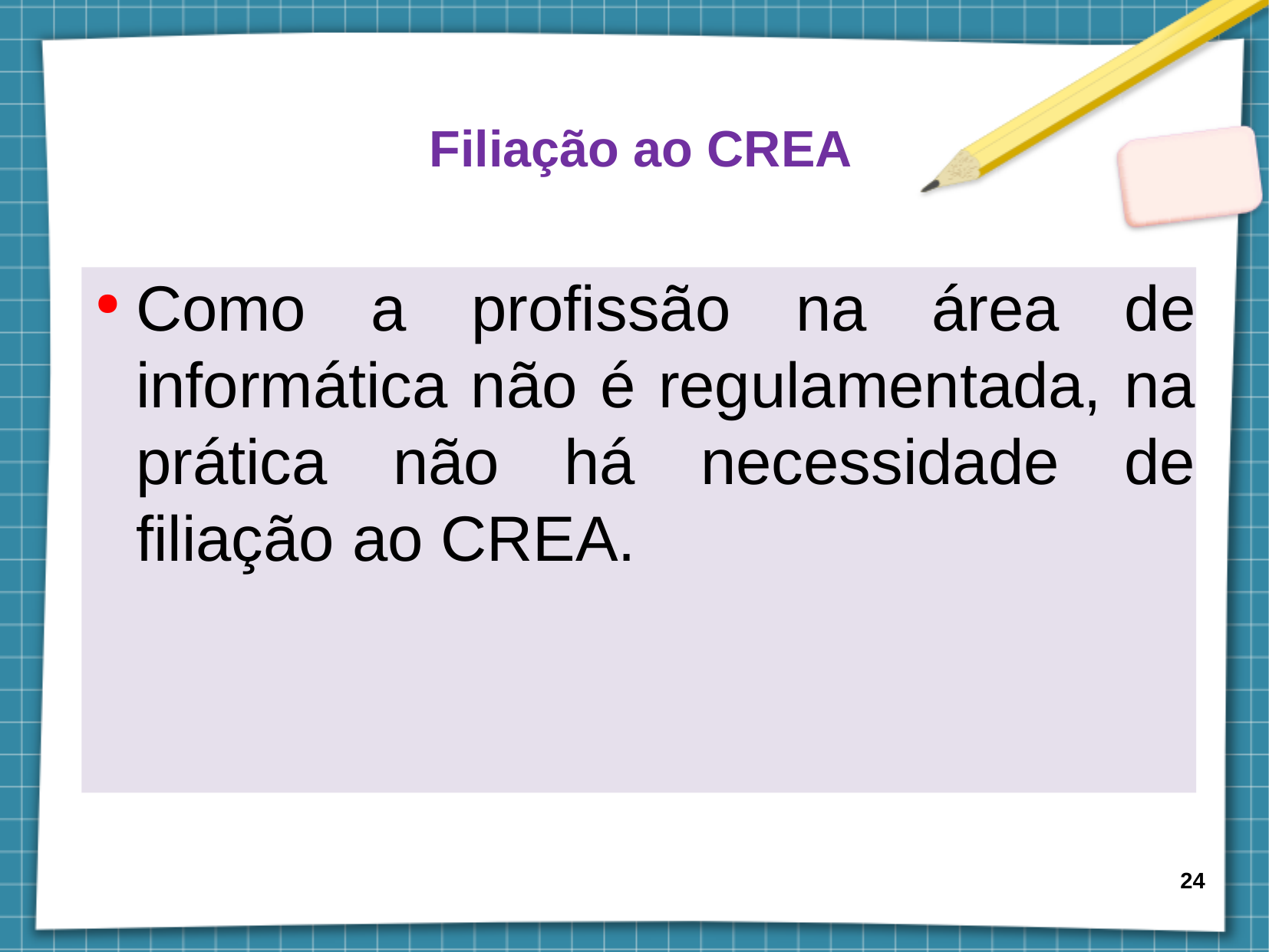

Filiação ao CREA
Como a profissão na área de informática não é regulamentada, na prática não há necessidade de filiação ao CREA.
24